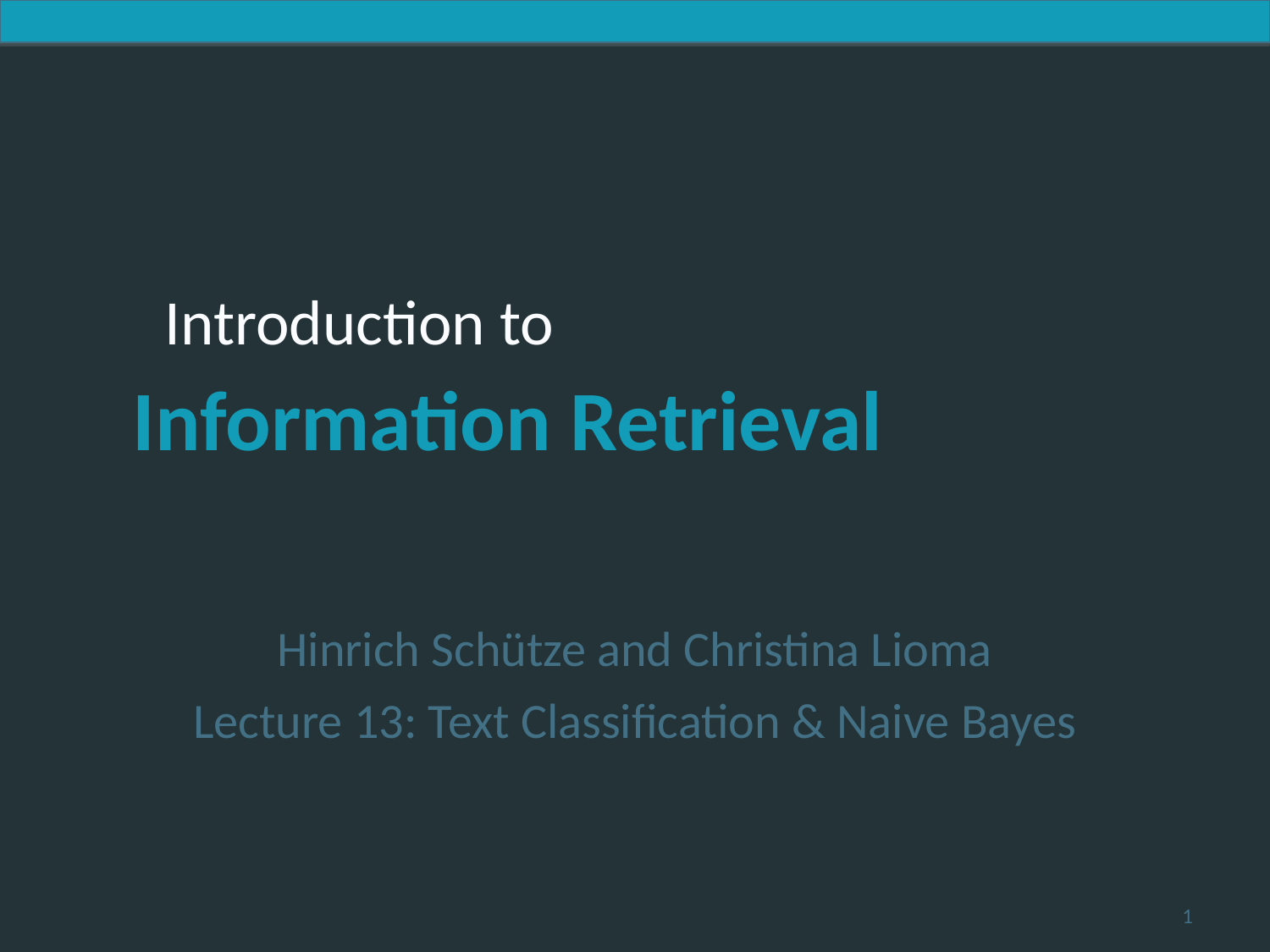

Hinrich Schütze and Christina Lioma
Lecture 13: Text Classification & Naive Bayes
1